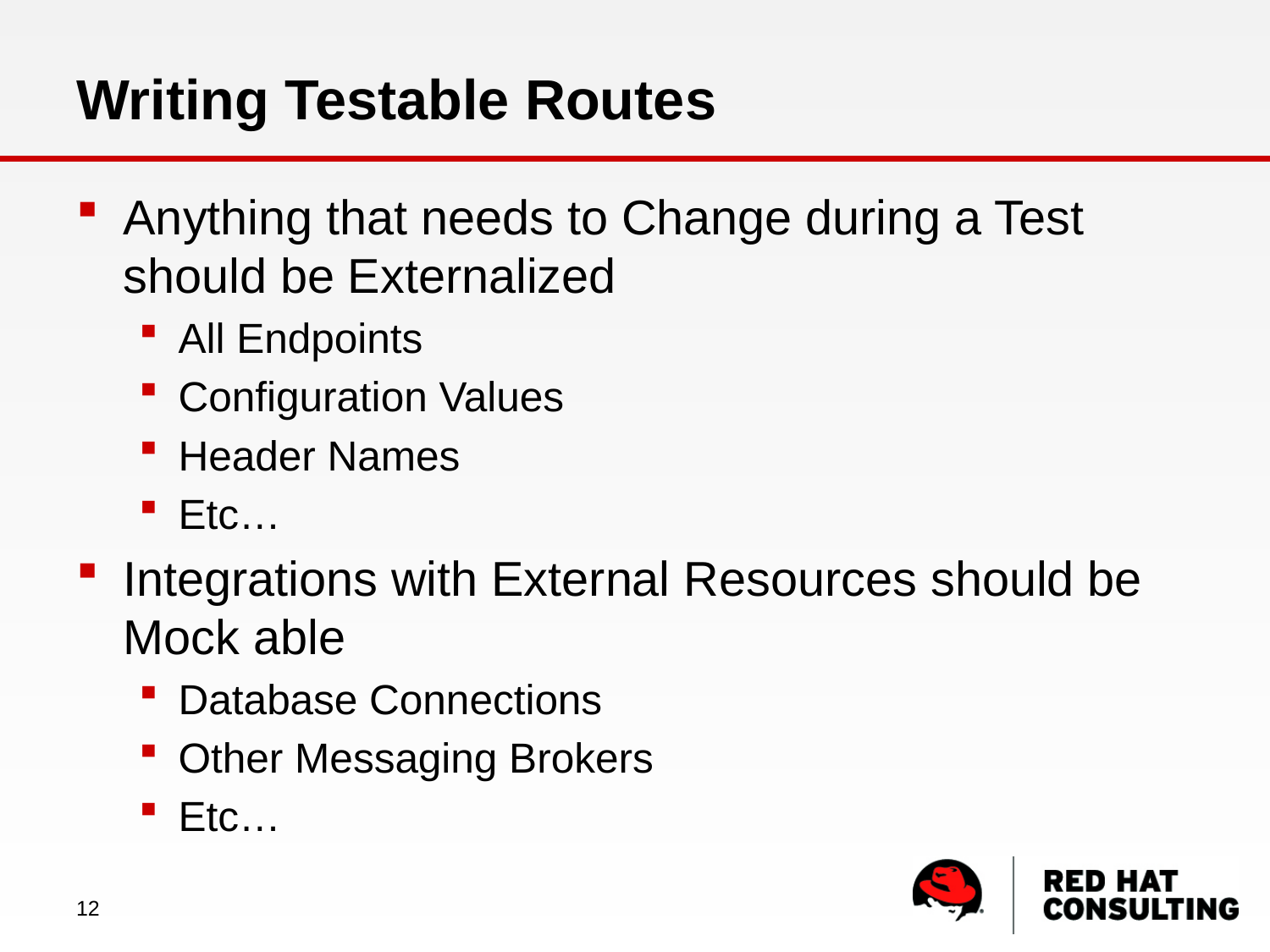

# Writing Testable Routes
Anything that needs to Change during a Test should be Externalized
All Endpoints
Configuration Values
Header Names
Etc…
Integrations with External Resources should be Mock able
Database Connections
Other Messaging Brokers
Etc…
12